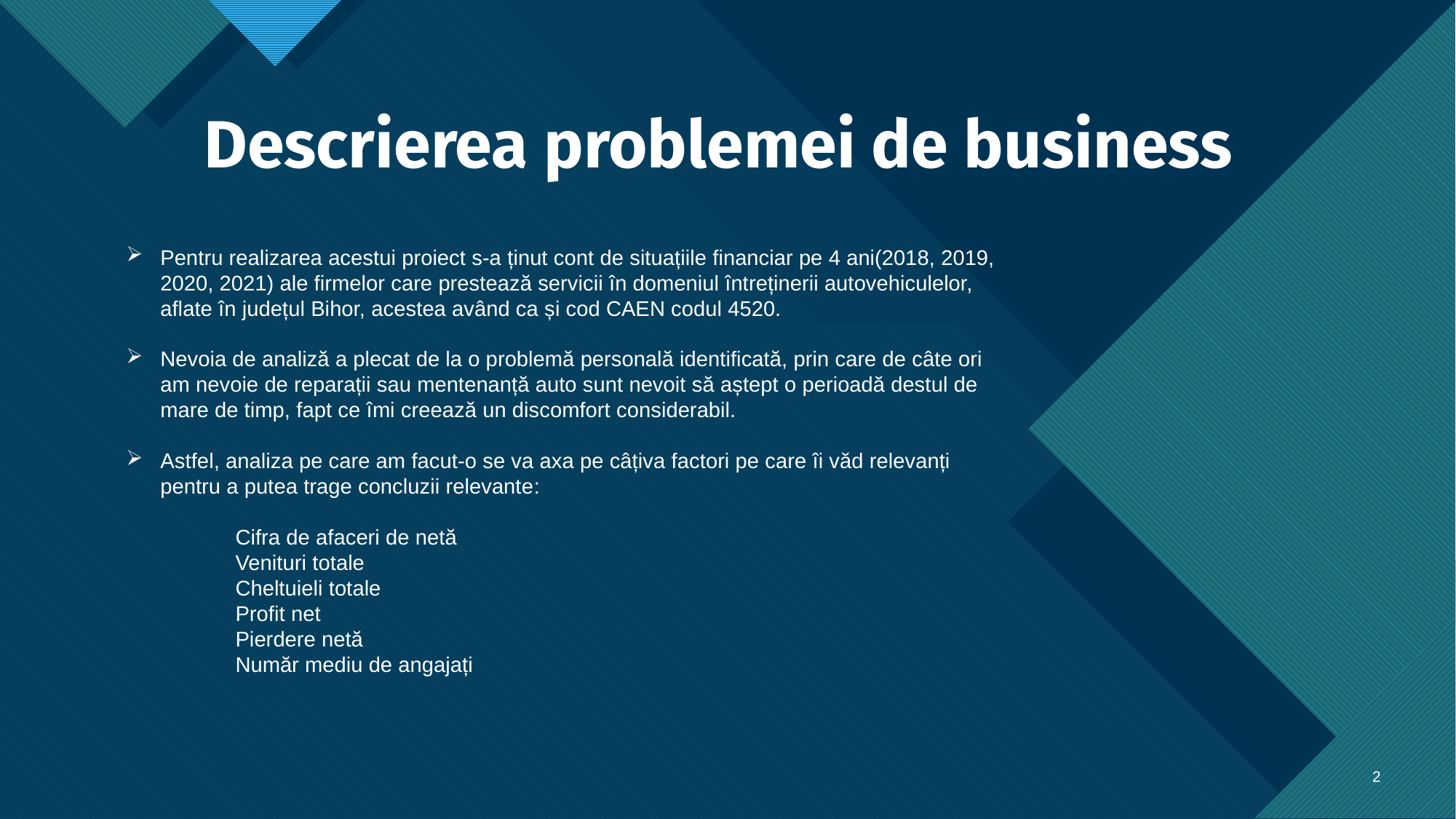

# Descrierea problemei de business
Pentru realizarea acestui proiect s-a ținut cont de situațiile financiar pe 4 ani(2018, 2019, 2020, 2021) ale firmelor care prestează servicii în domeniul întreținerii autovehiculelor, aflate în județul Bihor, acestea având ca și cod CAEN codul 4520.

Nevoia de analiză a plecat de la o problemă personală identificată, prin care de câte ori am nevoie de reparații sau mentenanță auto sunt nevoit să aștept o perioadă destul de mare de timp, fapt ce îmi creează un discomfort considerabil.

Astfel, analiza pe care am facut-o se va axa pe câțiva factori pe care îi văd relevanți pentru a putea trage concluzii relevante:

	Cifra de afaceri de netă
	Venituri totale
	Cheltuieli totale
	Profit net
	Pierdere netă
	Număr mediu de angajați

2